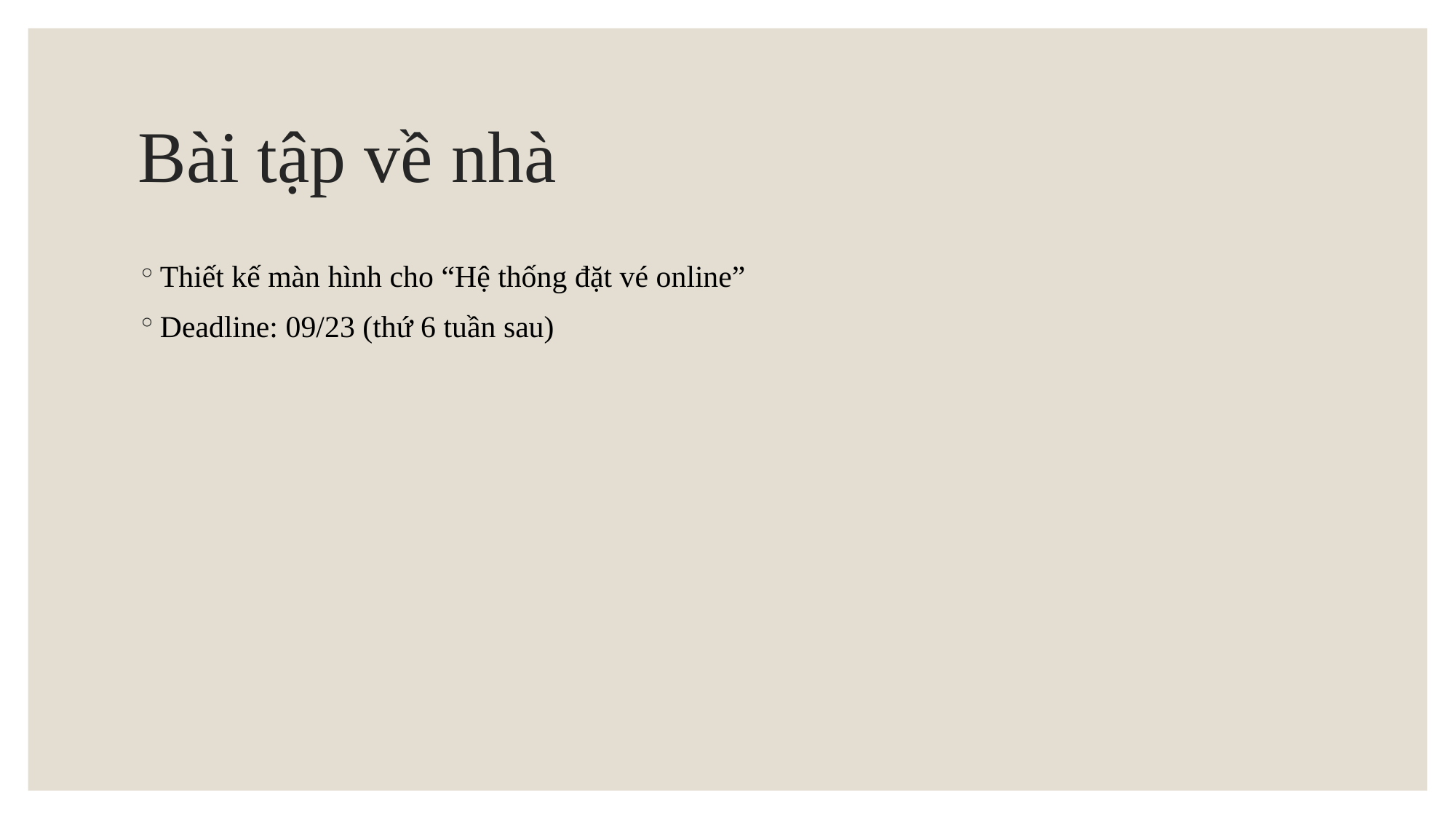

# Bài tập về nhà
Thiết kế màn hình cho “Hệ thống đặt vé online”
Deadline: 09/23 (thứ 6 tuần sau)